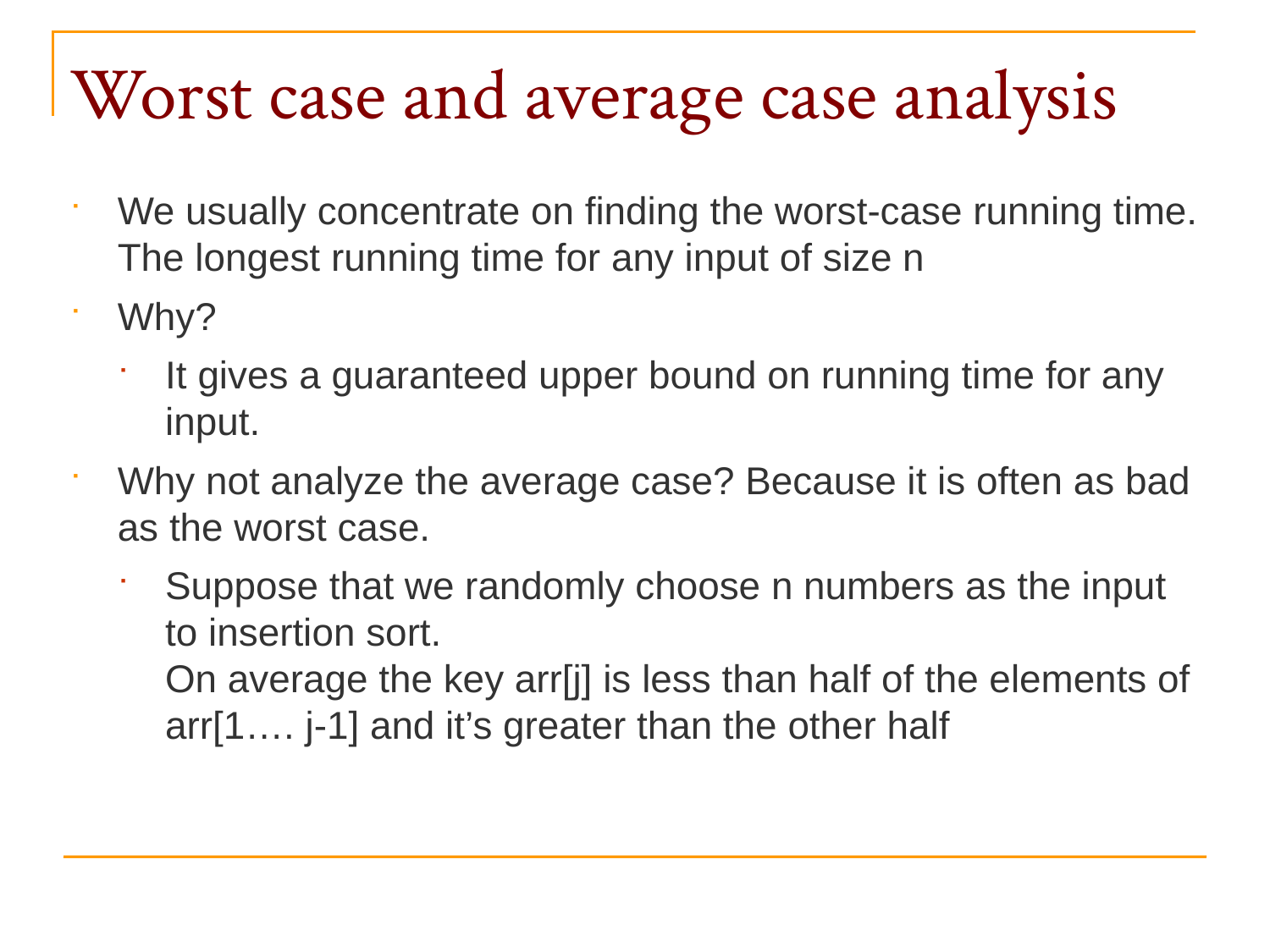

# Worst case and average case analysis
We usually concentrate on finding the worst-case running time. The longest running time for any input of size n
Why?
It gives a guaranteed upper bound on running time for any input.
Why not analyze the average case? Because it is often as bad as the worst case.
Suppose that we randomly choose n numbers as the input to insertion sort.
On average the key arr[j] is less than half of the elements of arr[1…. j-1] and it’s greater than the other half